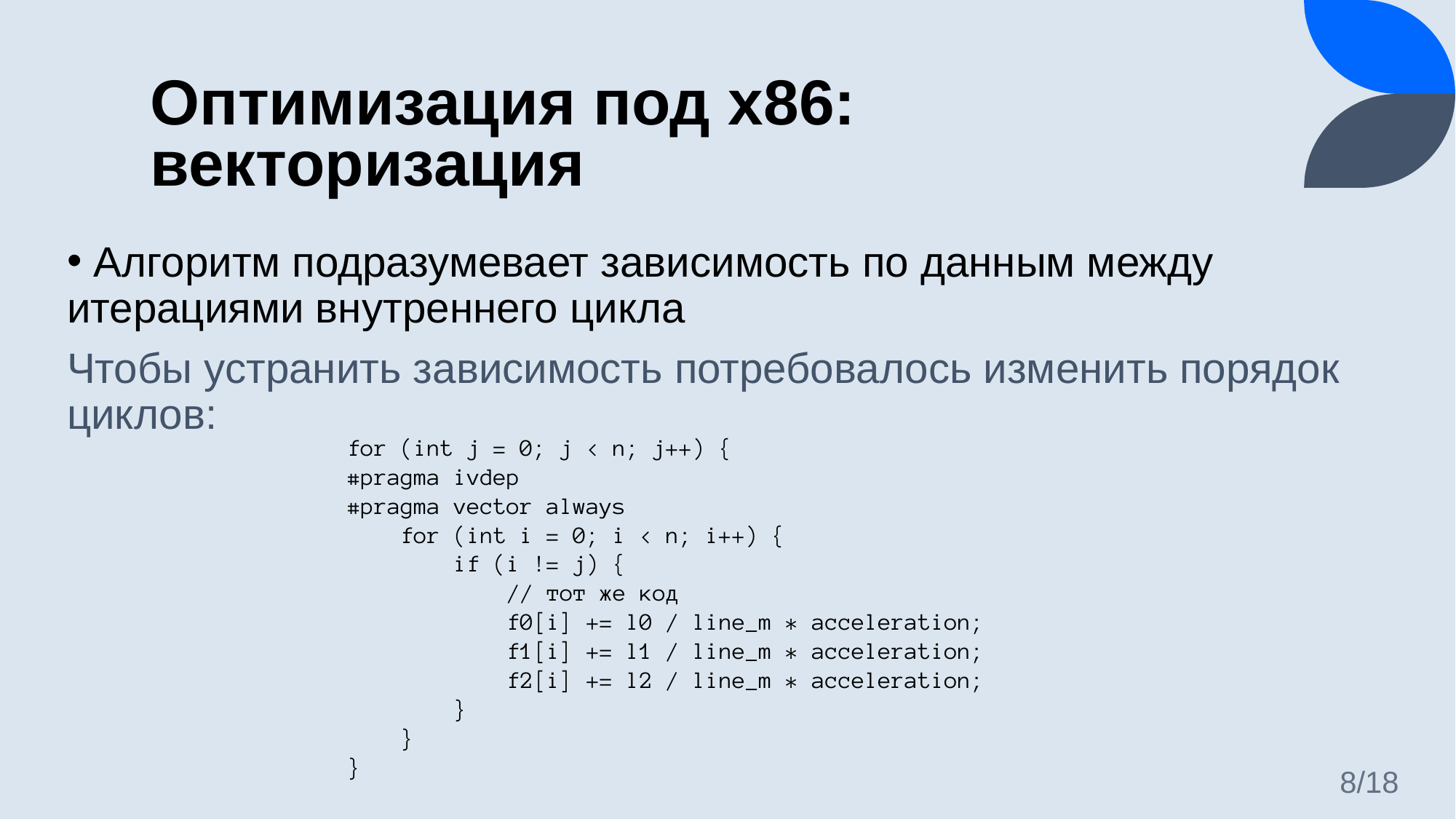

# Оптимизация под x86: векторизация
 Алгоритм подразумевает зависимость по данным между итерациями внутреннего цикла
Чтобы устранить зависимость потребовалось изменить порядок циклов:

for (int j = 0; j < n; j++) {
#pragma ivdep
#pragma vector always
    for (int i = 0; i < n; i++) {
        if (i != j) {
            // тот же код
            f0[i] += l0 / line_m * acceleration;
            f1[i] += l1 / line_m * acceleration;
            f2[i] += l2 / line_m * acceleration;
        }
    }
}
8/18